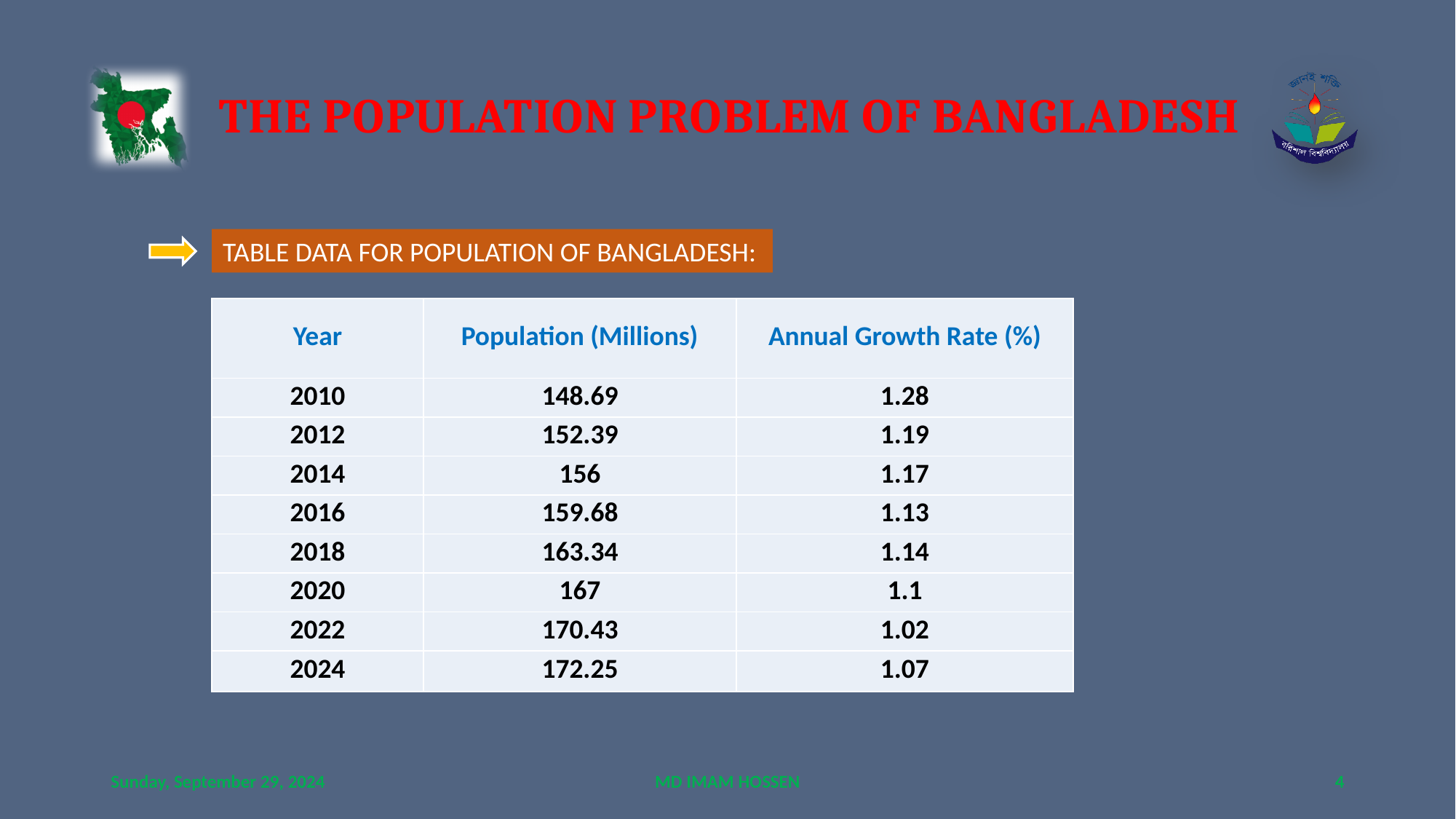

# THE POPULATION PROBLEM OF BANGLADESH
TABLE DATA FOR POPULATION OF BANGLADESH:

| Year | Population (Millions) | Annual Growth Rate (%) |
| --- | --- | --- |
| 2010 | 148.69 | 1.28 |
| 2012 | 152.39 | 1.19 |
| 2014 | 156 | 1.17 |
| 2016 | 159.68 | 1.13 |
| 2018 | 163.34 | 1.14 |
| 2020 | 167 | 1.1 |
| 2022 | 170.43 | 1.02 |
| 2024 | 172.25 | 1.07 |
Sunday, September 29, 2024
MD IMAM HOSSEN
4